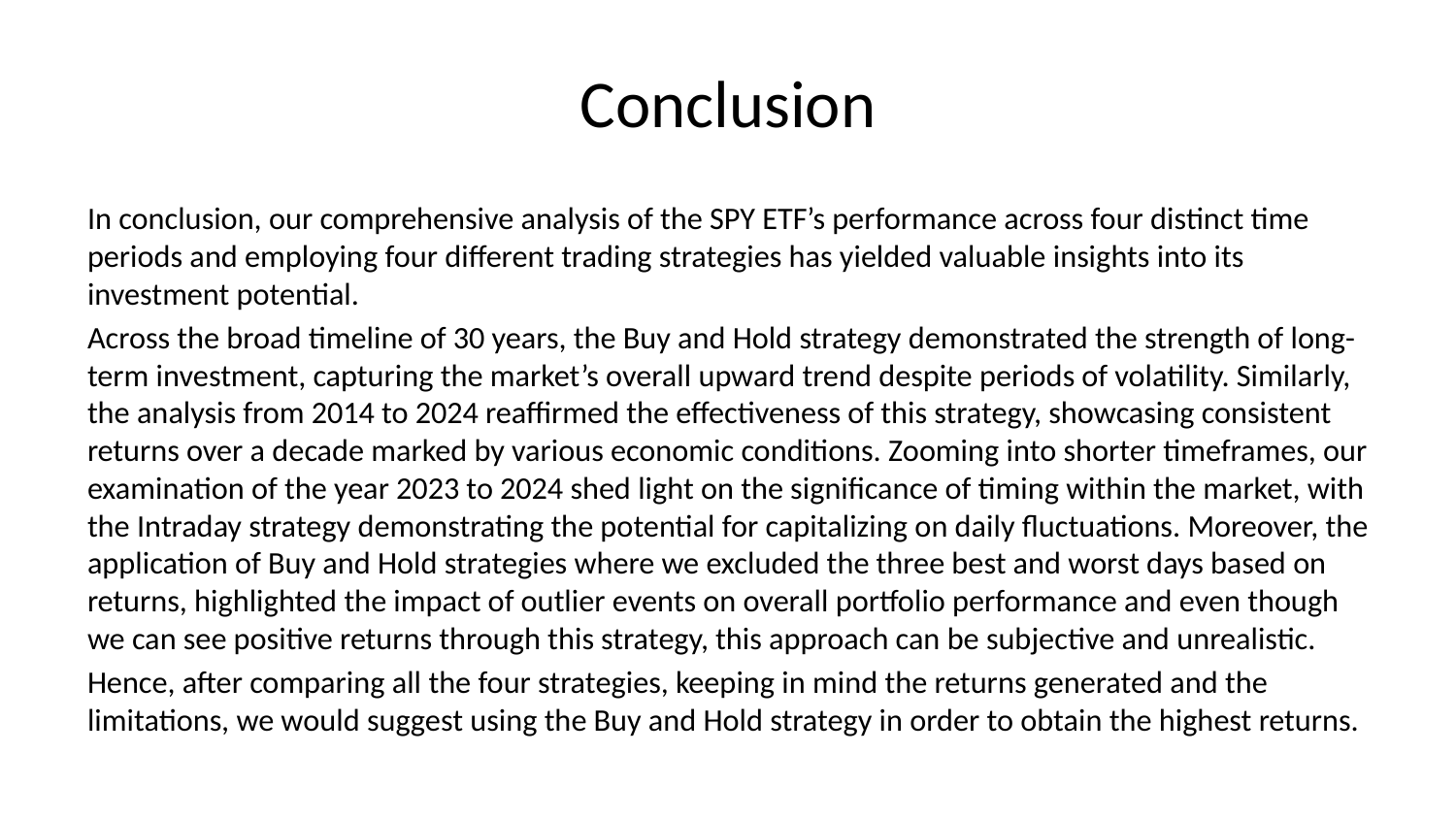

# Conclusion
In conclusion, our comprehensive analysis of the SPY ETF’s performance across four distinct time periods and employing four different trading strategies has yielded valuable insights into its investment potential.
Across the broad timeline of 30 years, the Buy and Hold strategy demonstrated the strength of long-term investment, capturing the market’s overall upward trend despite periods of volatility. Similarly, the analysis from 2014 to 2024 reaffirmed the effectiveness of this strategy, showcasing consistent returns over a decade marked by various economic conditions. Zooming into shorter timeframes, our examination of the year 2023 to 2024 shed light on the significance of timing within the market, with the Intraday strategy demonstrating the potential for capitalizing on daily fluctuations. Moreover, the application of Buy and Hold strategies where we excluded the three best and worst days based on returns, highlighted the impact of outlier events on overall portfolio performance and even though we can see positive returns through this strategy, this approach can be subjective and unrealistic.
Hence, after comparing all the four strategies, keeping in mind the returns generated and the limitations, we would suggest using the Buy and Hold strategy in order to obtain the highest returns.